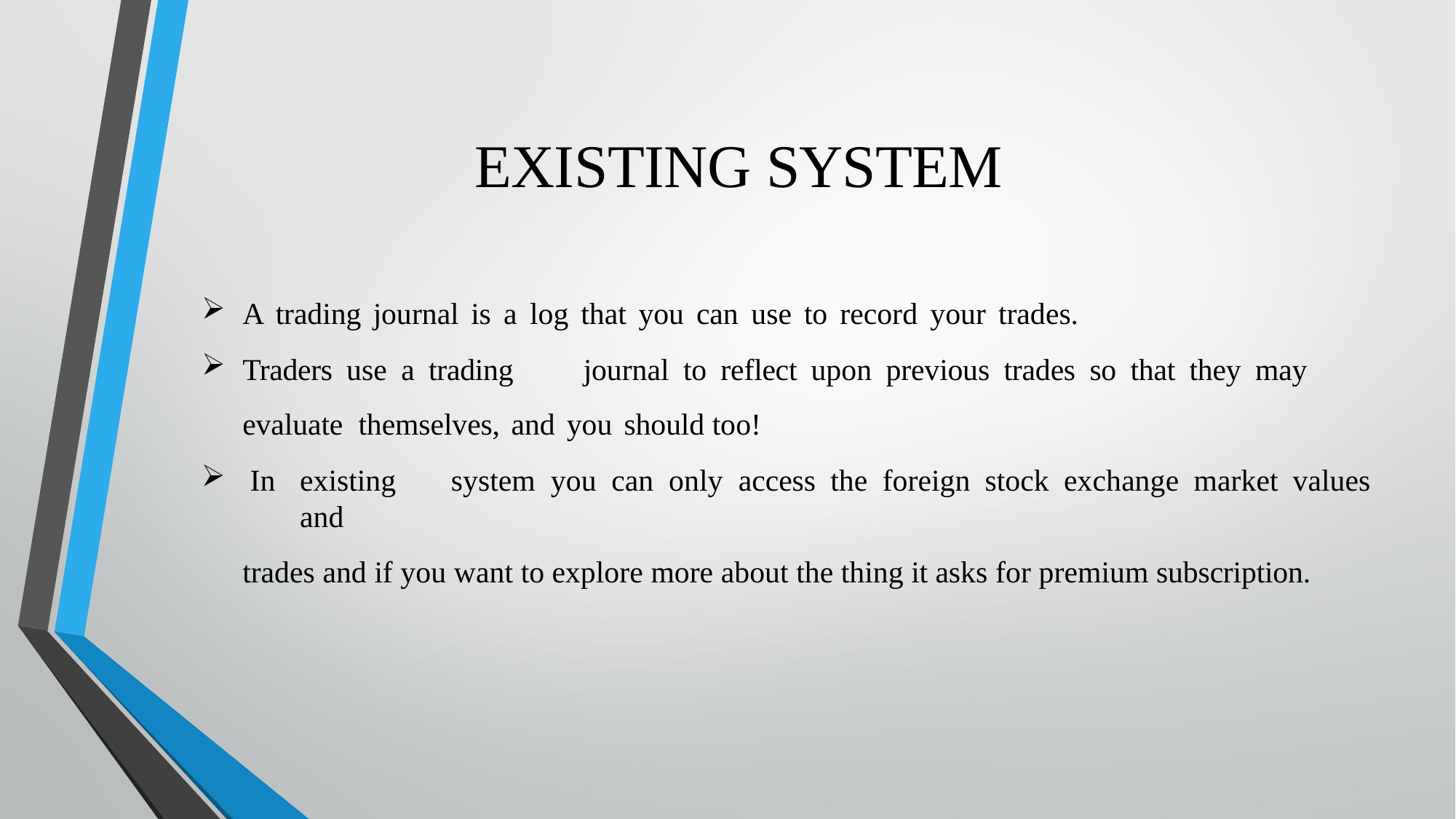

# EXISTING SYSTEM
A trading journal is a log that you can use to record your trades.
Traders use a trading	journal to reflect upon previous trades so that they may evaluate  themselves, and you should too!
In	existing	system  you	can	only  access	the	foreign	stock	exchange	market	values	and
trades and if you want to explore more about the thing it asks for premium subscription.